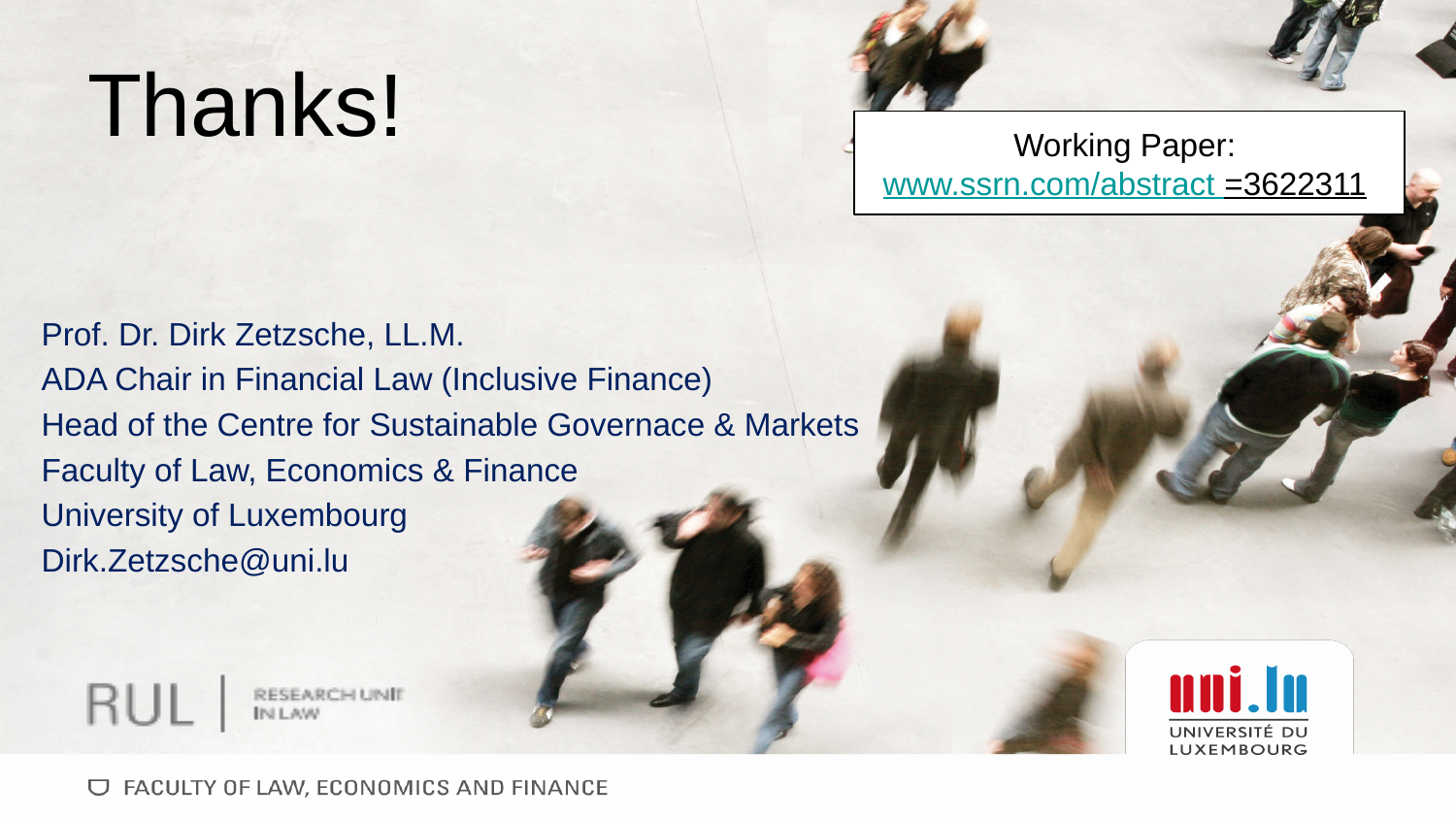

# Thanks!
Working Paper: www.ssrn.com/abstract =3622311
Prof. Dr. Dirk Zetzsche, LL.M.
ADA Chair in Financial Law (Inclusive Finance)
Head of the Centre for Sustainable Governace & Markets
Faculty of Law, Economics & Finance
University of Luxembourg
Dirk.Zetzsche@uni.lu